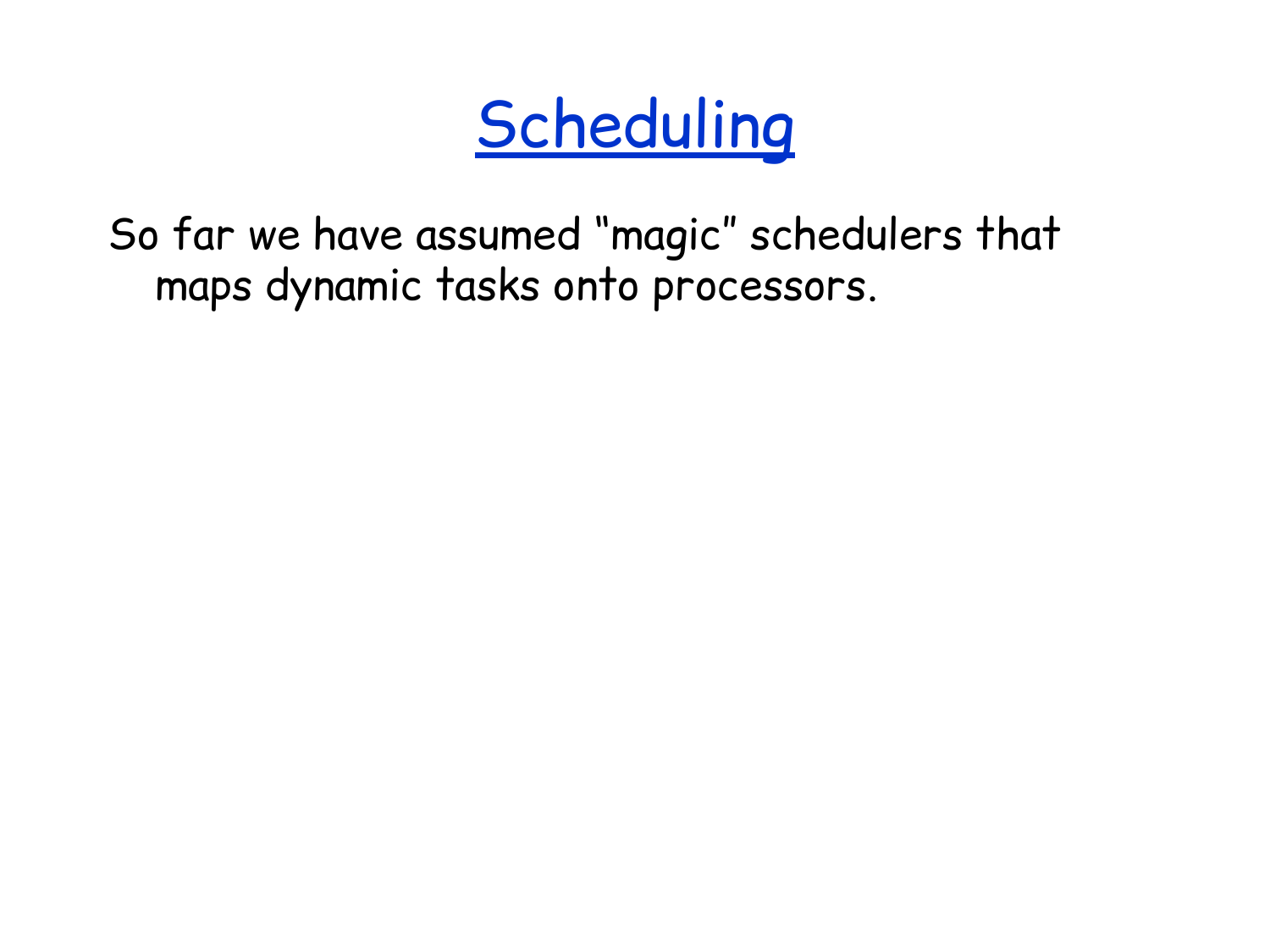

# Scheduling
So far we have assumed “magic” schedulers that maps dynamic tasks onto processors.